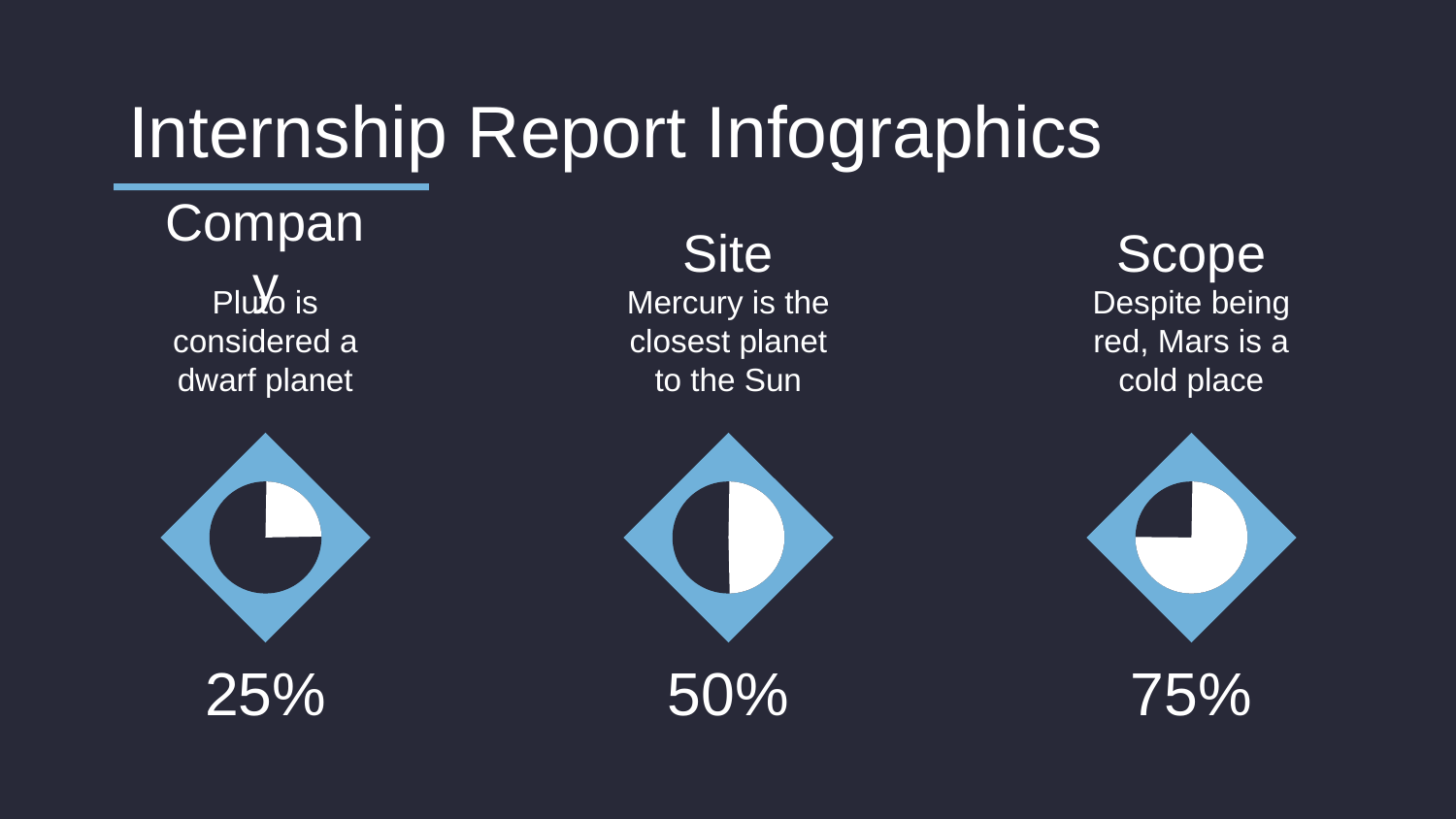

# Internship Report Infographics
Company
Pluto is considered a dwarf planet
25%
Site
Mercury is the closest planet to the Sun
50%
Scope
Despite being red, Mars is a cold place
75%